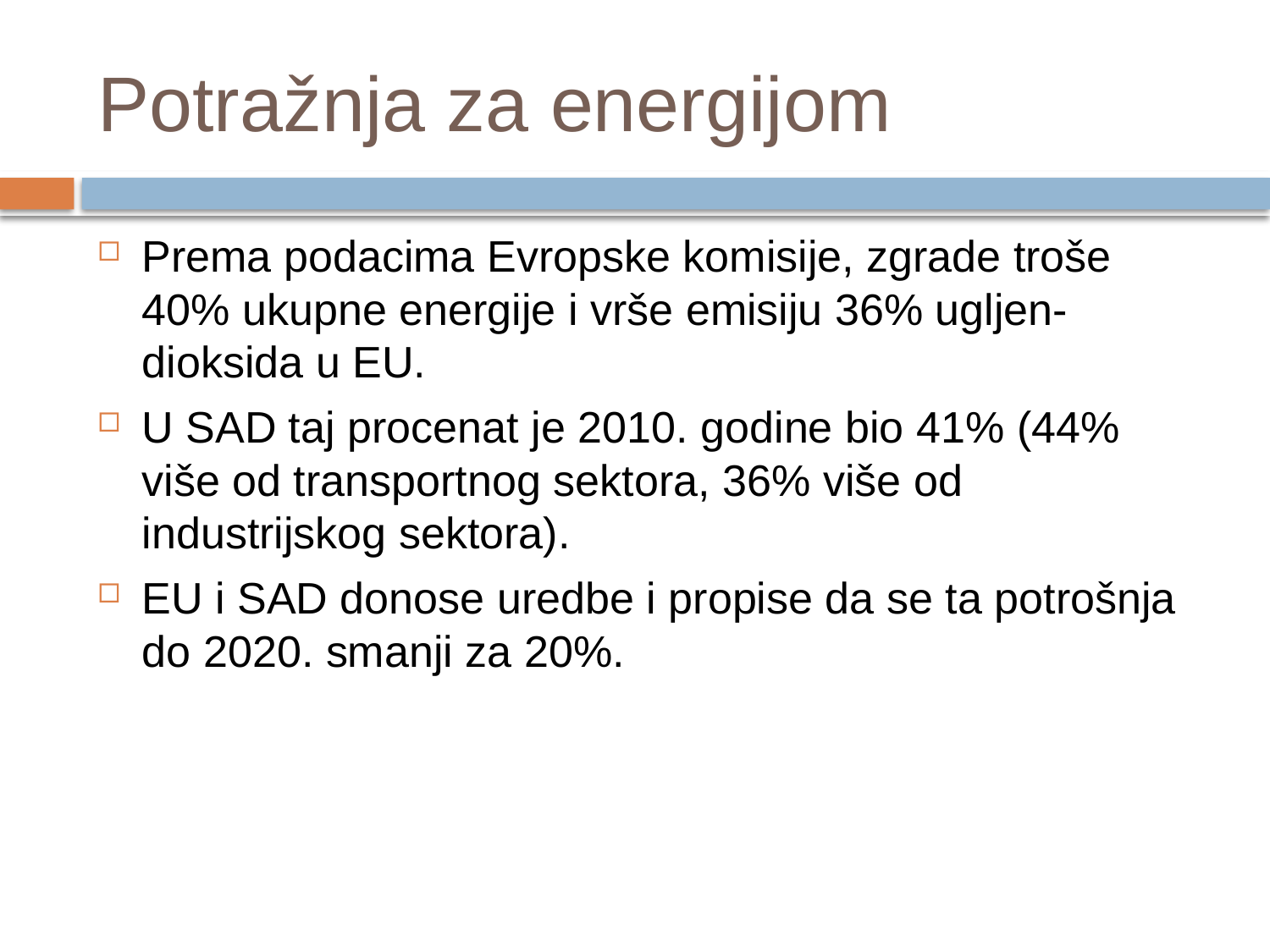

# Potražnja za energijom
Prema podacima Evropske komisije, zgrade troše 40% ukupne energije i vrše emisiju 36% ugljen-dioksida u EU.
U SAD taj procenat je 2010. godine bio 41% (44% više od transportnog sektora, 36% više od industrijskog sektora).
EU i SAD donose uredbe i propise da se ta potrošnja do 2020. smanji za 20%.